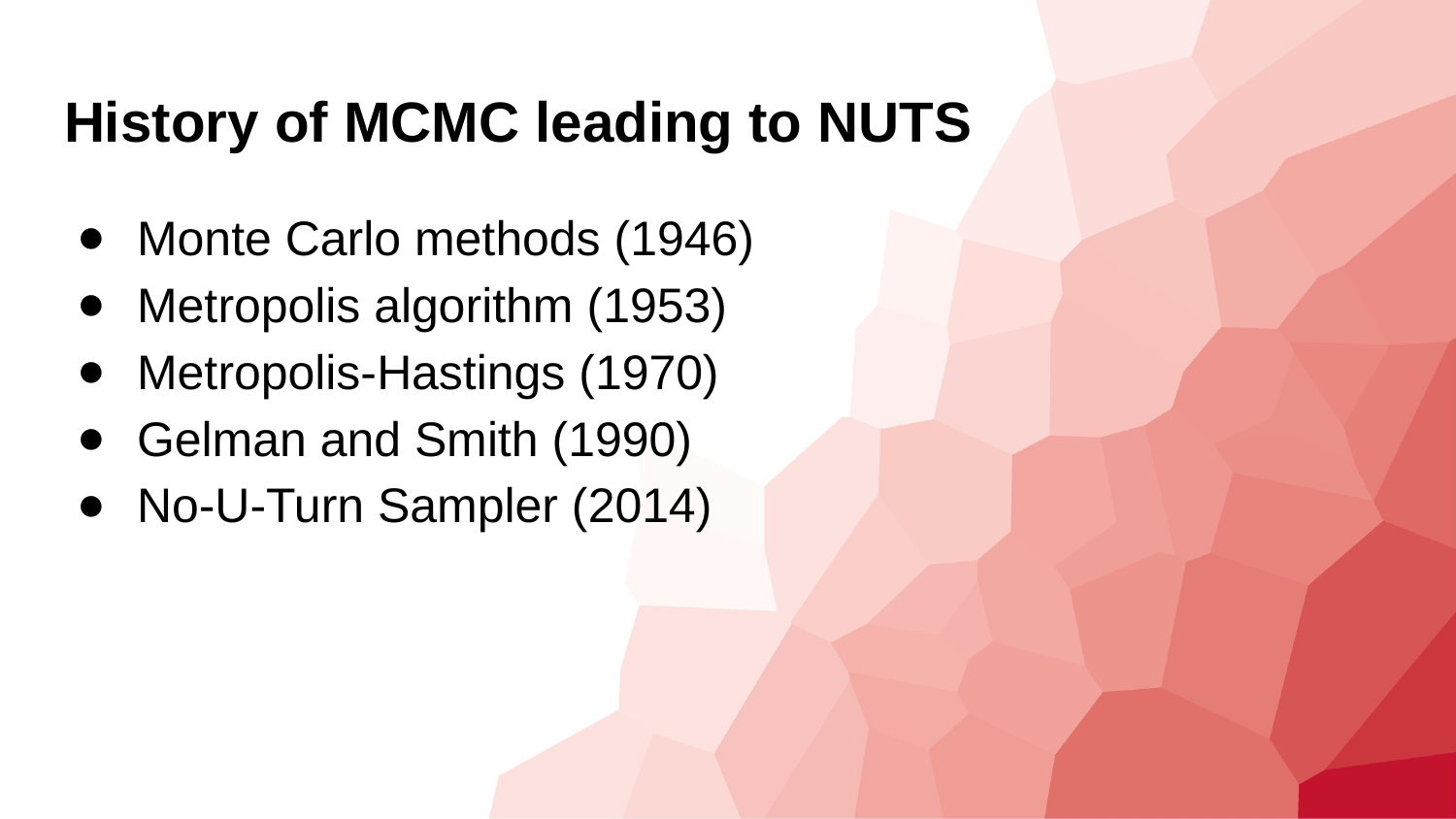

# History of MCMC leading to NUTS
Monte Carlo methods (1946)
Metropolis algorithm (1953)
Metropolis-Hastings (1970)
Gelman and Smith (1990)
No-U-Turn Sampler (2014)